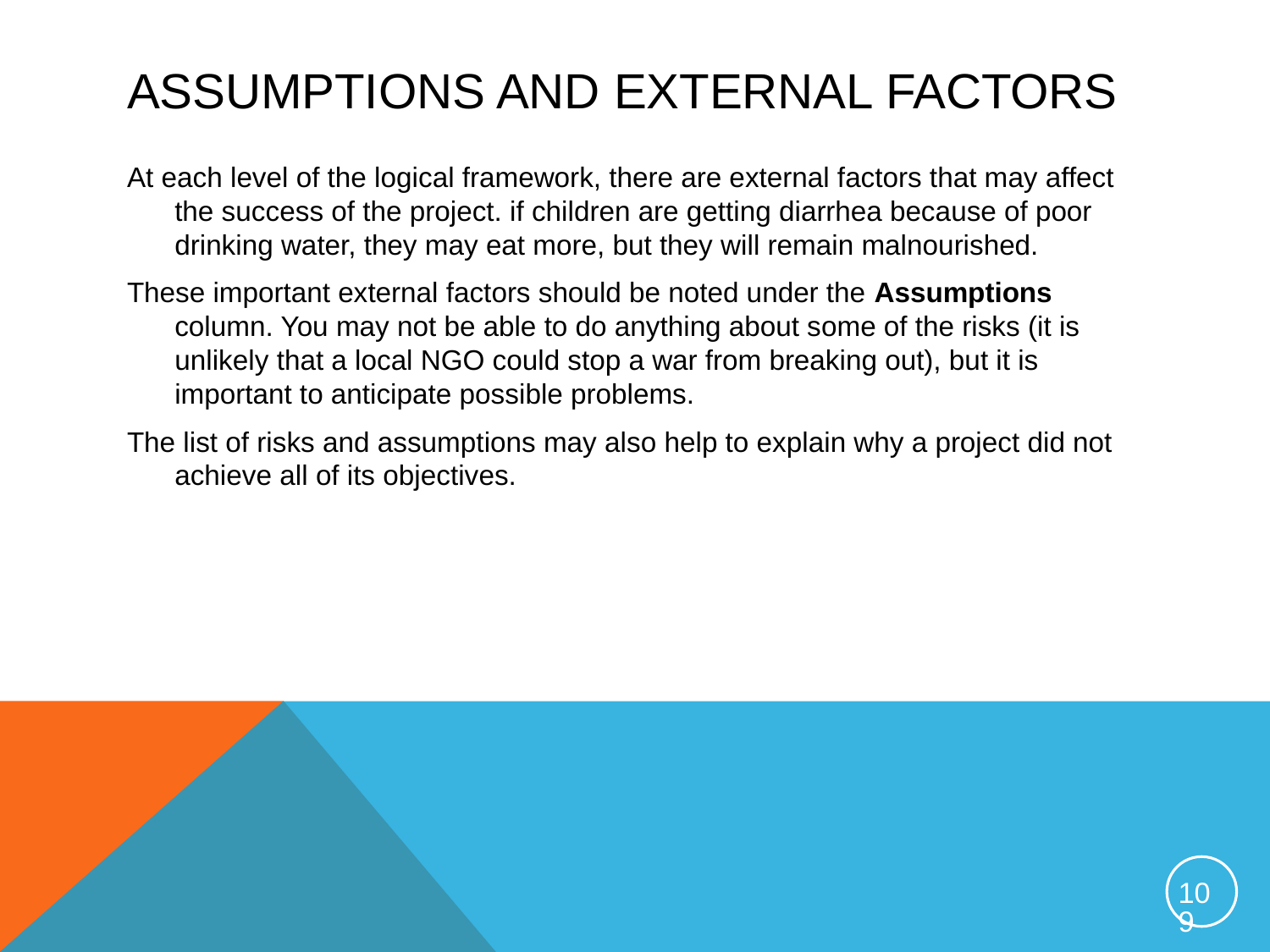

# Assumptions and external factors
At each level of the logical framework, there are external factors that may affect the success of the project. if children are getting diarrhea because of poor drinking water, they may eat more, but they will remain malnourished.
These important external factors should be noted under the Assumptions column. You may not be able to do anything about some of the risks (it is unlikely that a local NGO could stop a war from breaking out), but it is important to anticipate possible problems.
The list of risks and assumptions may also help to explain why a project did not achieve all of its objectives.
109